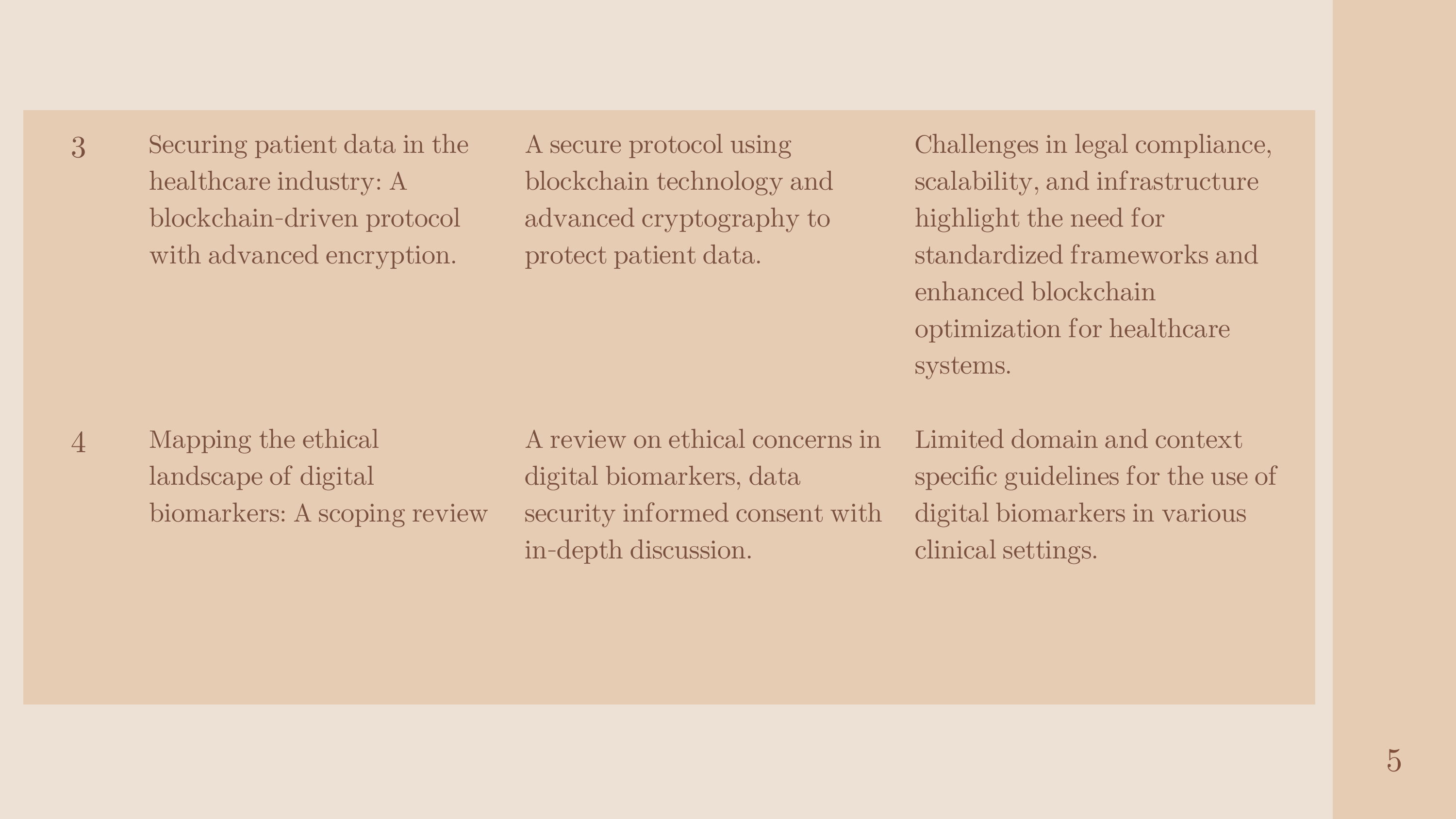

| 3 | Securing patient data in the healthcare industry: A blockchain-driven protocol with advanced encryption. | A secure protocol using blockchain technology and advanced cryptography to protect patient data. | Challenges in legal compliance, scalability, and infrastructure highlight the need for standardized frameworks and enhanced blockchain optimization for healthcare systems. |
| --- | --- | --- | --- |
| 4 | Mapping the ethical landscape of digital biomarkers: A scoping review | A review on ethical concerns in digital biomarkers, data security informed consent with in-depth discussion. | Limited domain and context specific guidelines for the use of digital biomarkers in various clinical settings. |
5